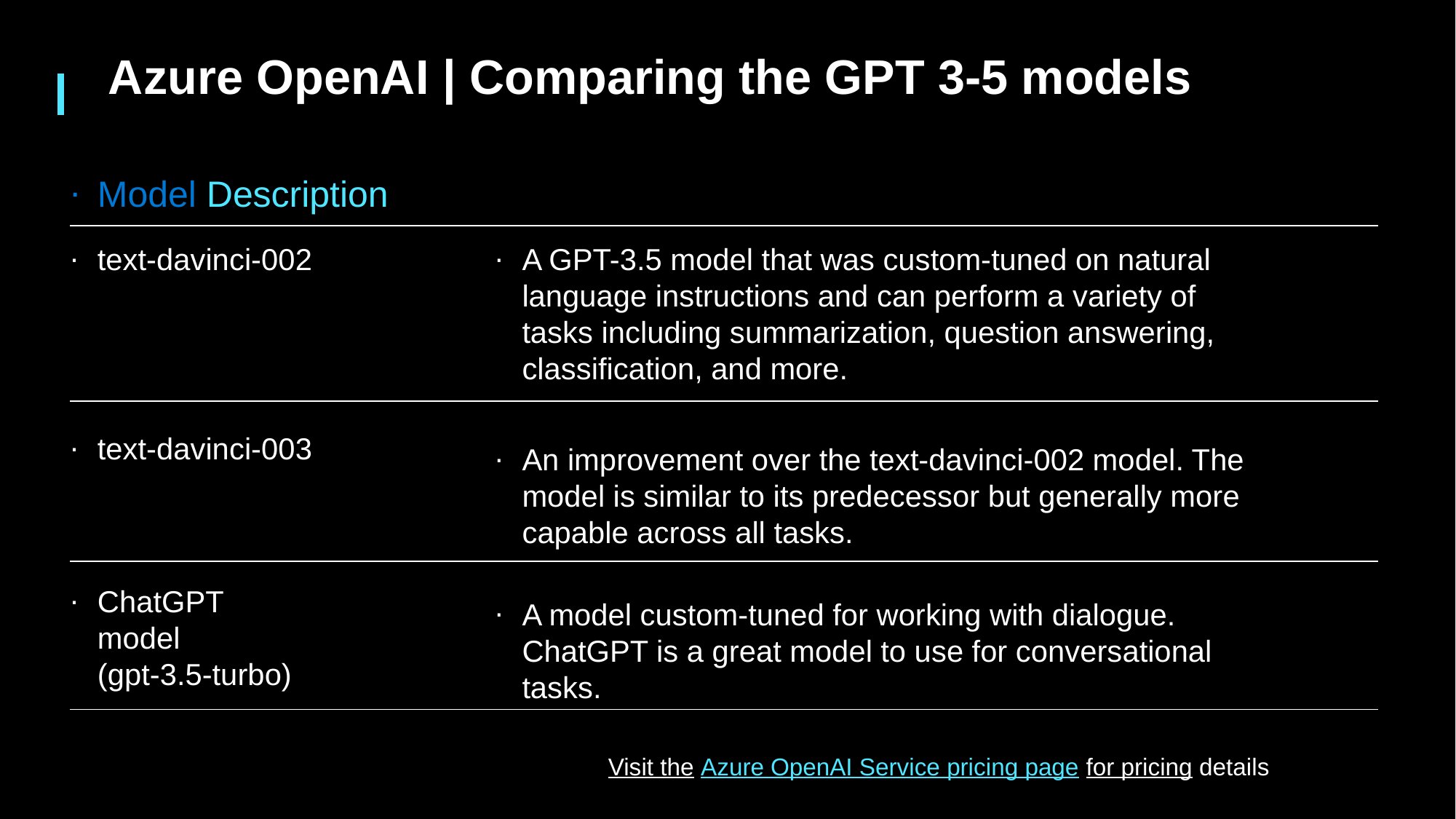

# Azure OpenAI | Comparing the GPT 3-5 models

Model	Description

text-davinci-002
A GPT-3.5 model that was custom-tuned on natural language instructions and can perform a variety of tasks including summarization, question answering, classification, and more.

text-davinci-003
An improvement over the text-davinci-002 model. The model is similar to its predecessor but generally more capable across all tasks.

ChatGPT model
(gpt-3.5-turbo)
A model custom-tuned for working with dialogue.
ChatGPT is a great model to use for conversational tasks.

Visit the Azure OpenAI Service pricing page for pricing details